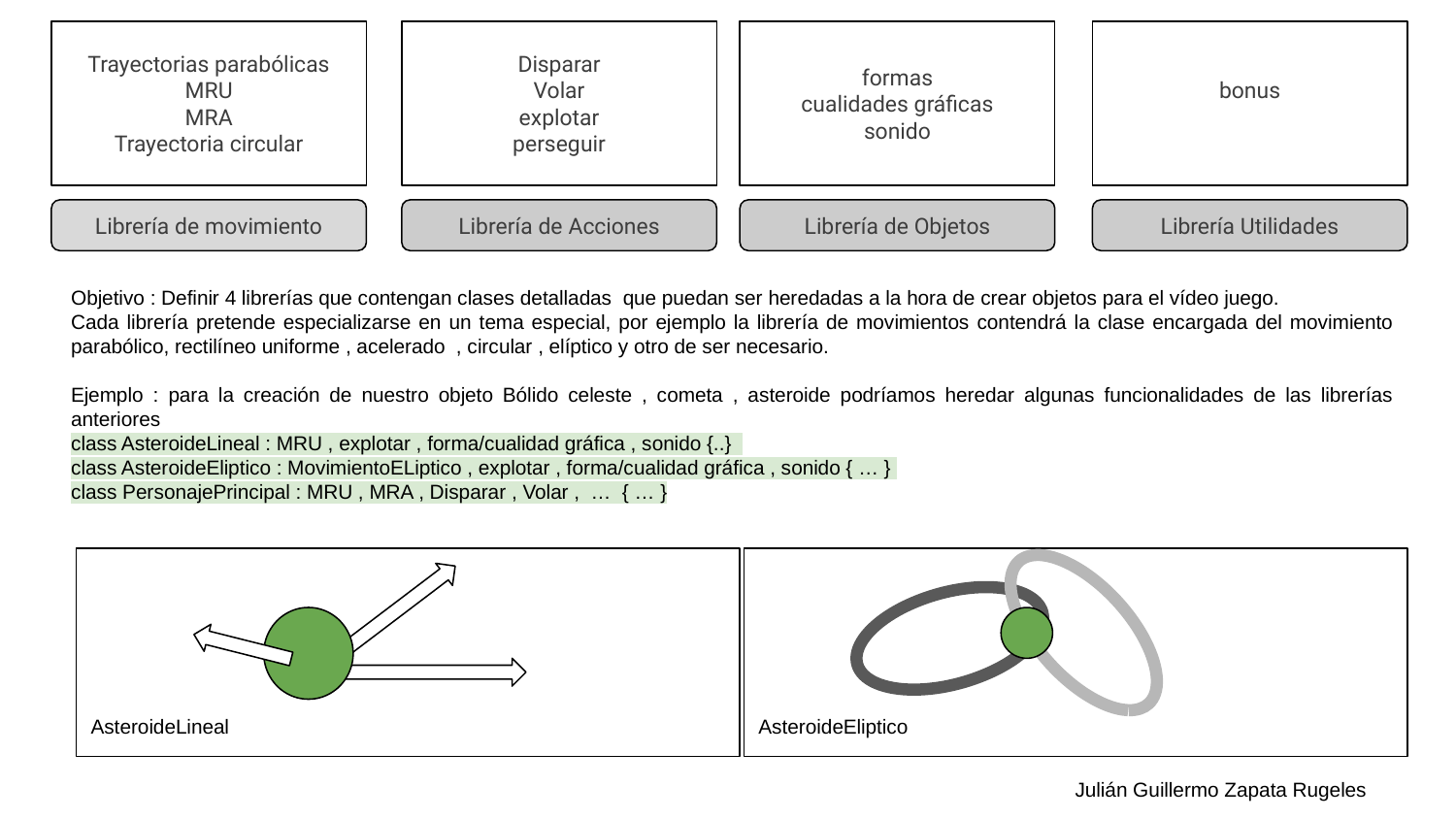

Trayectorias parabólicas
MRU
MRA
Trayectoria circular
Disparar
Volar
explotar
perseguir
formas
cualidades gráficas
sonido
bonus

Librería de movimiento
Librería de Acciones
Librería de Objetos
Librería Utilidades
Objetivo : Definir 4 librerías que contengan clases detalladas  que puedan ser heredadas a la hora de crear objetos para el vídeo juego.
Cada librería pretende especializarse en un tema especial, por ejemplo la librería de movimientos contendrá la clase encargada del movimiento parabólico, rectilíneo uniforme , acelerado  , circular , elíptico y otro de ser necesario.

Ejemplo : para la creación de nuestro objeto Bólido celeste , cometa , asteroide podríamos heredar algunas funcionalidades de las librerías anteriores
class AsteroideLineal : MRU , explotar , forma/cualidad gráfica , sonido {..}
class AsteroideEliptico : MovimientoELiptico , explotar , forma/cualidad gráfica , sonido { … }
class PersonajePrincipal : MRU , MRA , Disparar , Volar ,  …  { … }

AsteroideLineal
AsteroideEliptico
Julián Guillermo Zapata Rugeles